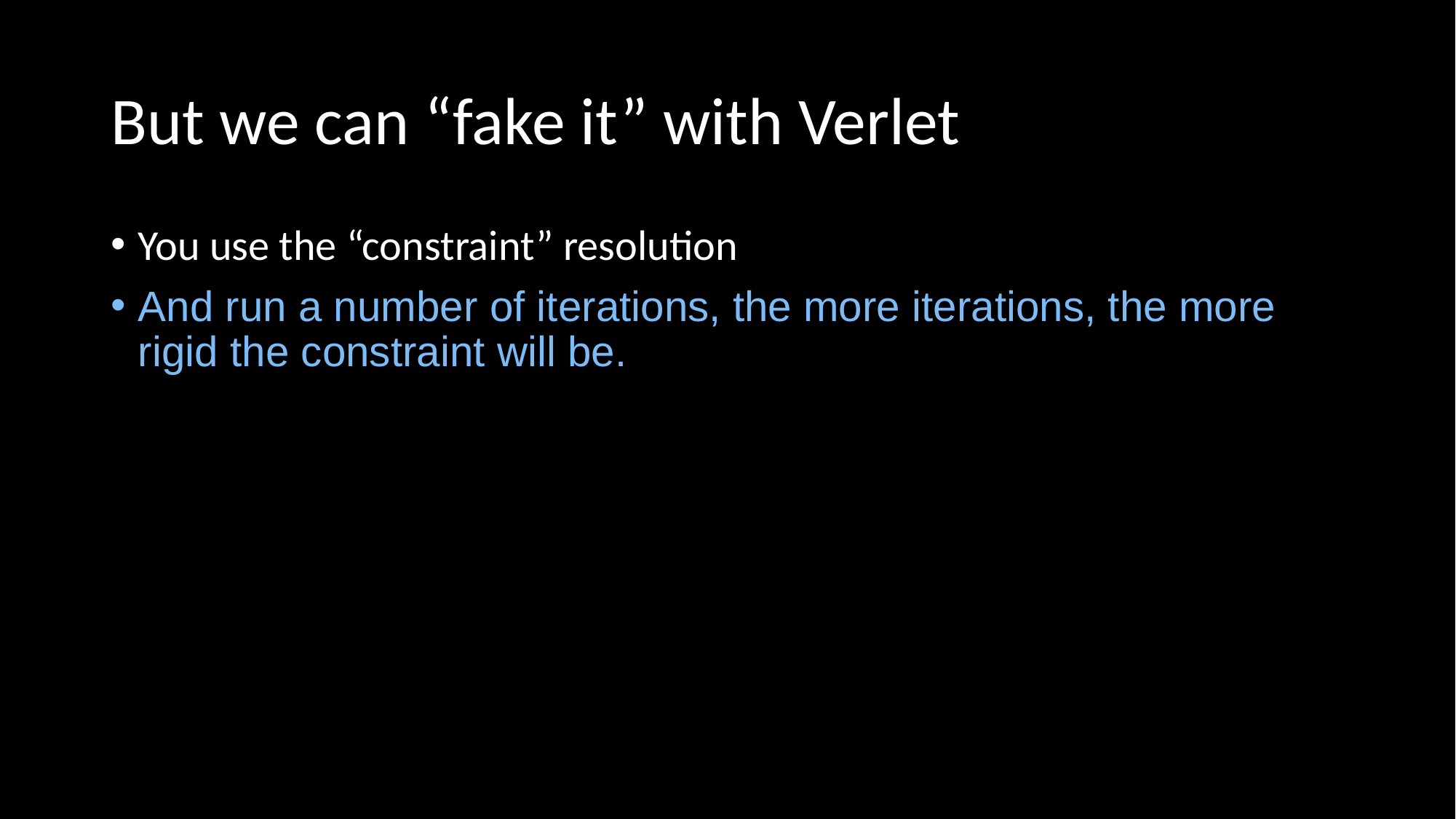

# But we can “fake it” with Verlet
You use the “constraint” resolution
And run a number of iterations, the more iterations, the more rigid the constraint will be.